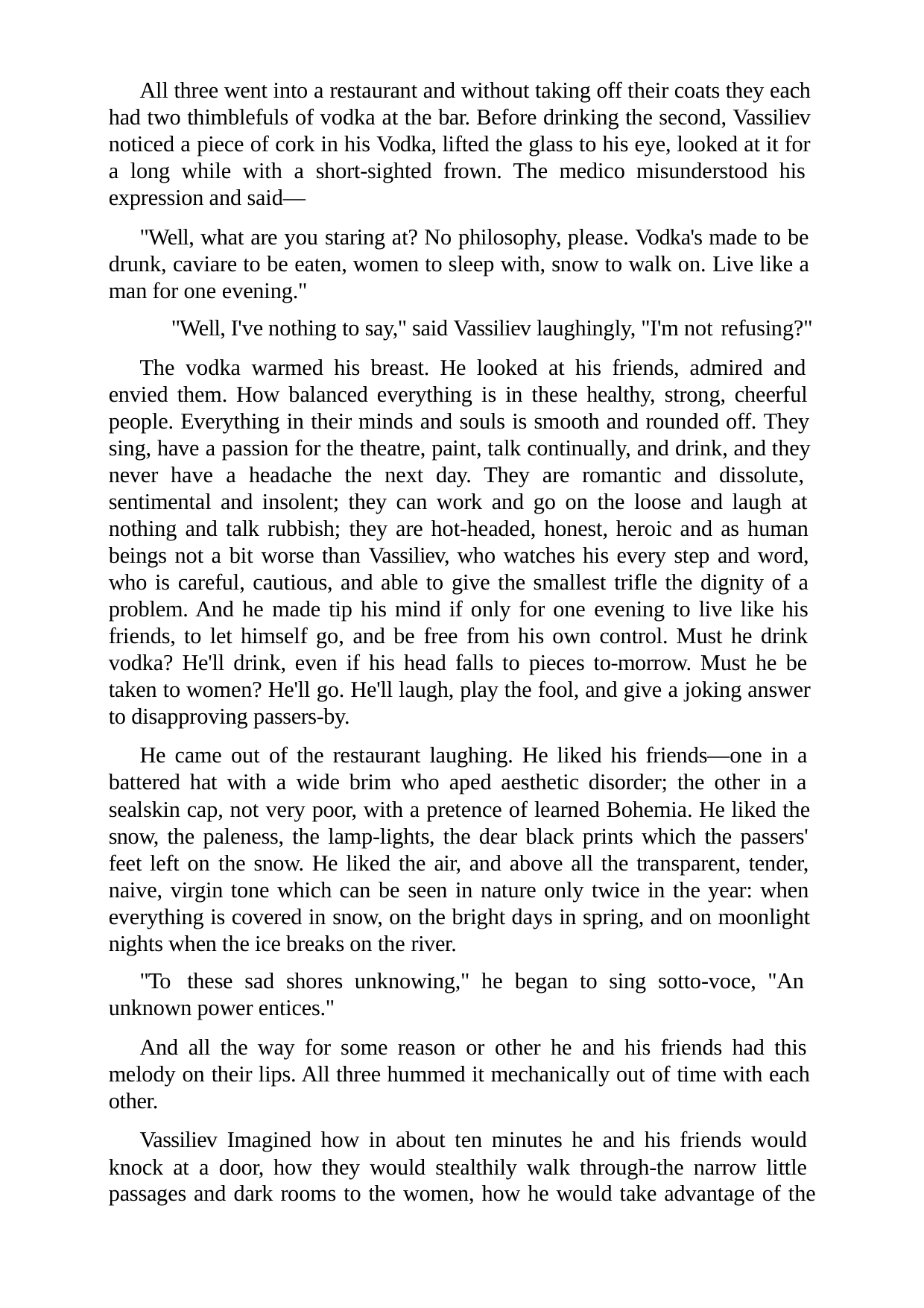

All three went into a restaurant and without taking off their coats they each  had two thimblefuls of vodka at the bar. Before drinking the second, Vassiliev  noticed a piece of cork in his Vodka, lifted the glass to his eye, looked at it for  a long while with a short-sighted frown. The medico misunderstood his  expression and said—
"Well, what are you staring at? No philosophy, please. Vodka's made to be  drunk, caviare to be eaten, women to sleep with, snow to walk on. Live like a  man for one evening."
"Well, I've nothing to say," said Vassiliev laughingly, "I'm not refusing?"
The vodka warmed his breast. He looked at his friends, admired and  envied them. How balanced everything is in these healthy, strong, cheerful  people. Everything in their minds and souls is smooth and rounded off. They  sing, have a passion for the theatre, paint, talk continually, and drink, and they  never have a headache the next day. They are romantic and dissolute,  sentimental and insolent; they can work and go on the loose and laugh at  nothing and talk rubbish; they are hot-headed, honest, heroic and as human  beings not a bit worse than Vassiliev, who watches his every step and word,  who is careful, cautious, and able to give the smallest trifle the dignity of a  problem. And he made tip his mind if only for one evening to live like his  friends, to let himself go, and be free from his own control. Must he drink  vodka? He'll drink, even if his head falls to pieces to-morrow. Must he be  taken to women? He'll go. He'll laugh, play the fool, and give a joking answer  to disapproving passers-by.
He came out of the restaurant laughing. He liked his friends—one in a  battered hat with a wide brim who aped aesthetic disorder; the other in a  sealskin cap, not very poor, with a pretence of learned Bohemia. He liked the  snow, the paleness, the lamp-lights, the dear black prints which the passers'  feet left on the snow. He liked the air, and above all the transparent, tender,  naive, virgin tone which can be seen in nature only twice in the year: when  everything is covered in snow, on the bright days in spring, and on moonlight  nights when the ice breaks on the river.
"To these sad shores unknowing," he began to sing sotto-voce, "An  unknown power entices."
And all the way for some reason or other he and his friends had this  melody on their lips. All three hummed it mechanically out of time with each  other.
Vassiliev Imagined how in about ten minutes he and his friends would  knock at a door, how they would stealthily walk through-the narrow little  passages and dark rooms to the women, how he would take advantage of the